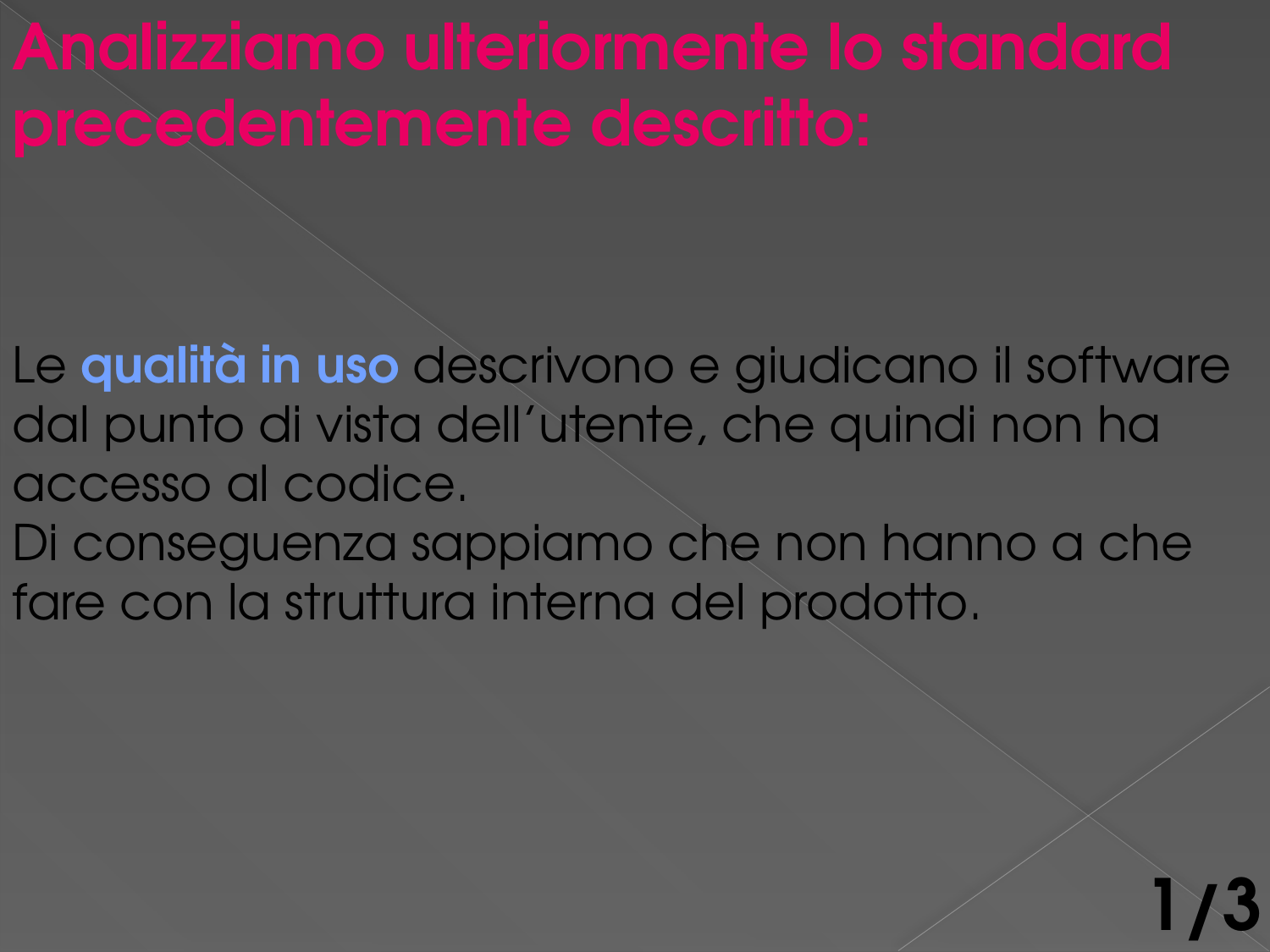

Analizziamo ulteriormente lo standard precedentemente descritto:
Le qualità in uso descrivono e giudicano il software dal punto di vista dell’utente, che quindi non ha accesso al codice.
Di conseguenza sappiamo che non hanno a che fare con la struttura interna del prodotto.
1/3